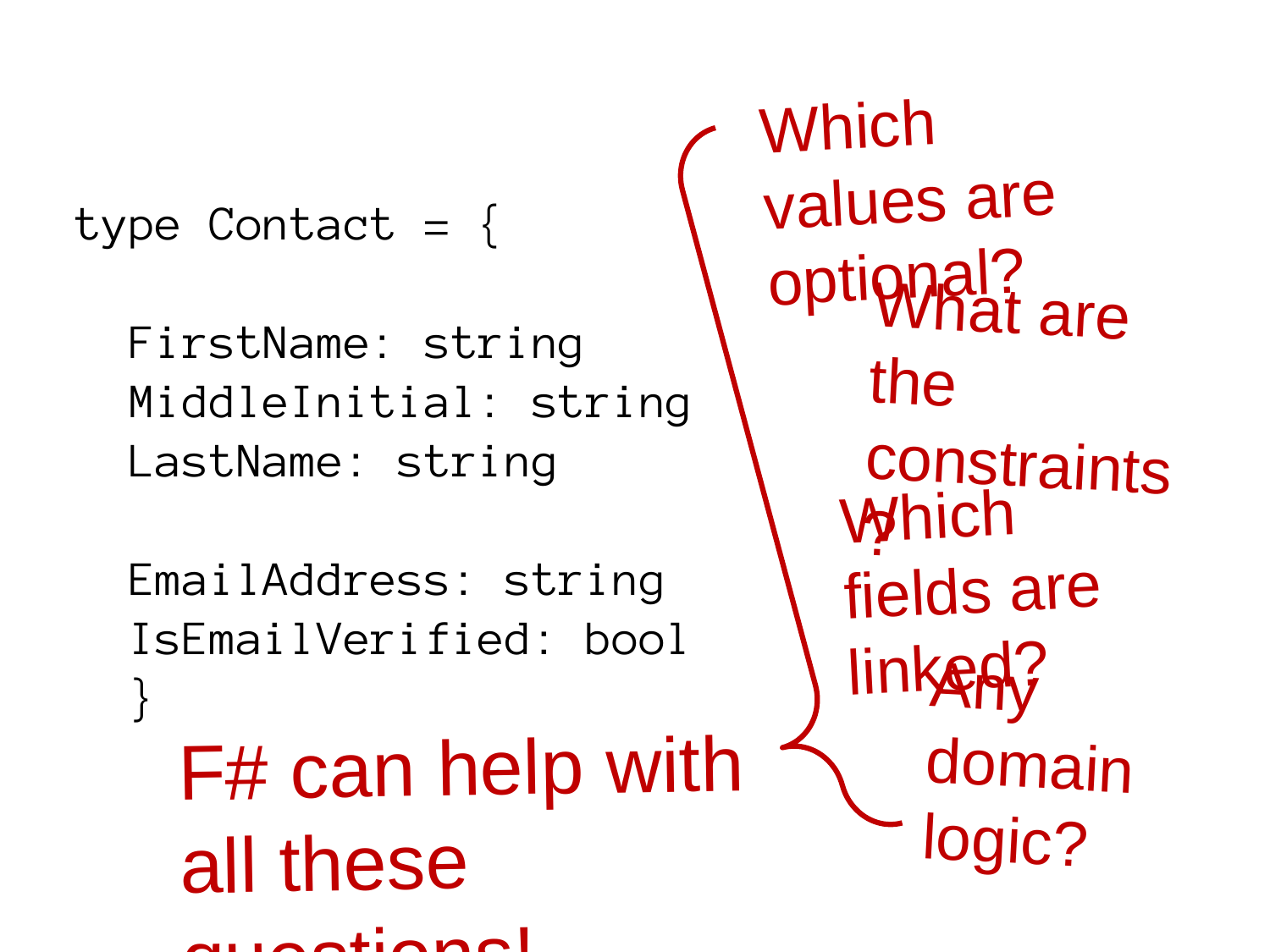

# Prologue: F# can help
Which values are optional?

type Contact = {

  FirstName: string
  MiddleInitial: string
  LastName: string

  EmailAddress: string
  IsEmailVerified: bool
  }
What are the constraints?
Which fields are linked?
Any domain logic?
F# can help with all these questions!